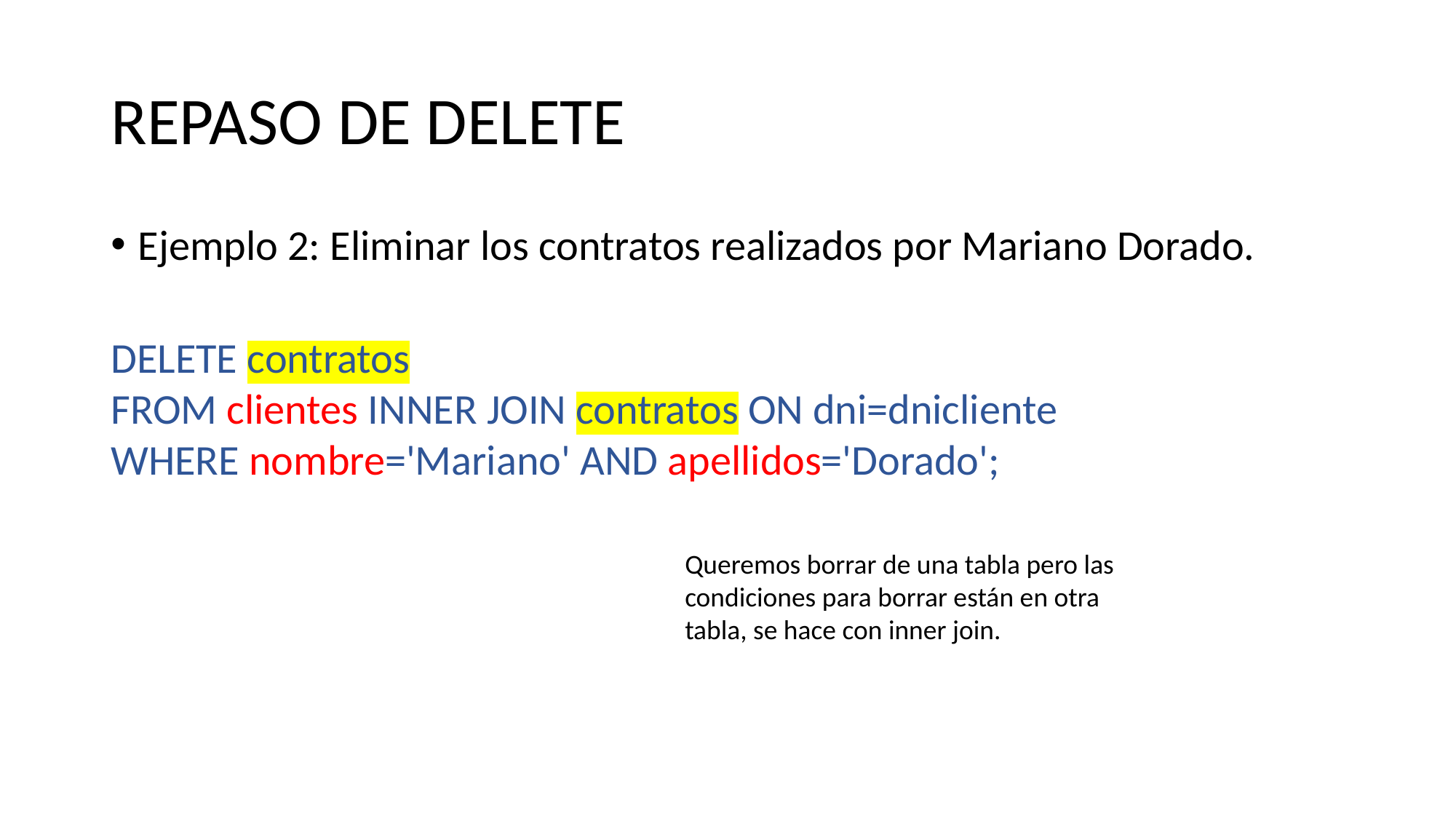

# REPASO DE DELETE
Ejemplo 2: Eliminar los contratos realizados por Mariano Dorado.

DELETE contratos
FROM clientes INNER JOIN contratos ON dni=dnicliente
WHERE nombre='Mariano' AND apellidos='Dorado';

Queremos borrar de una tabla pero las condiciones para borrar están en otra tabla, se hace con inner join.